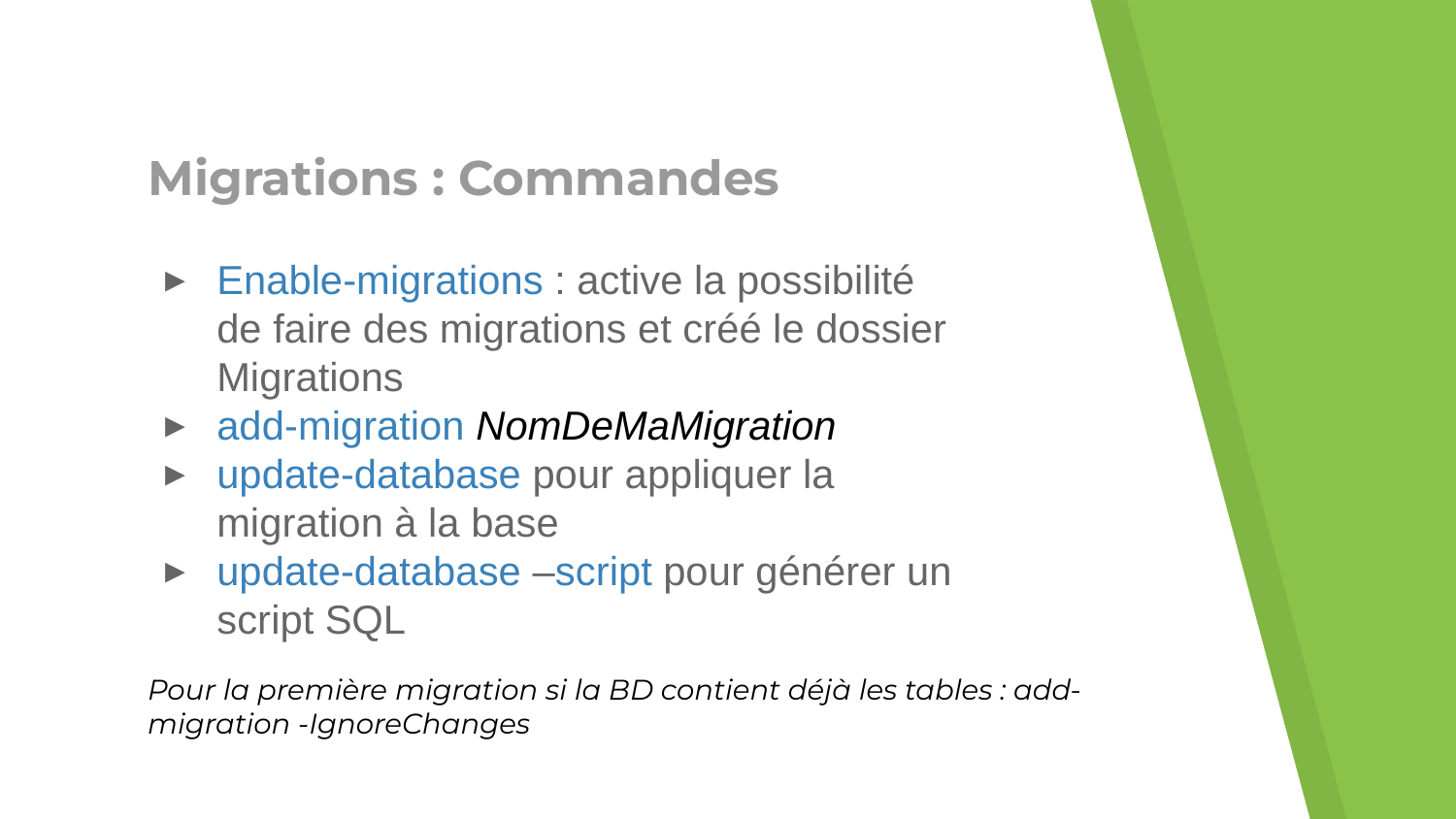

# Migrations : Commandes
Enable-migrations : active la possibilité de faire des migrations et créé le dossier Migrations
add-migration NomDeMaMigration
update-database pour appliquer la migration à la base
update-database –script pour générer un script SQL

Pour la première migration si la BD contient déjà les tables : add-migration -IgnoreChanges